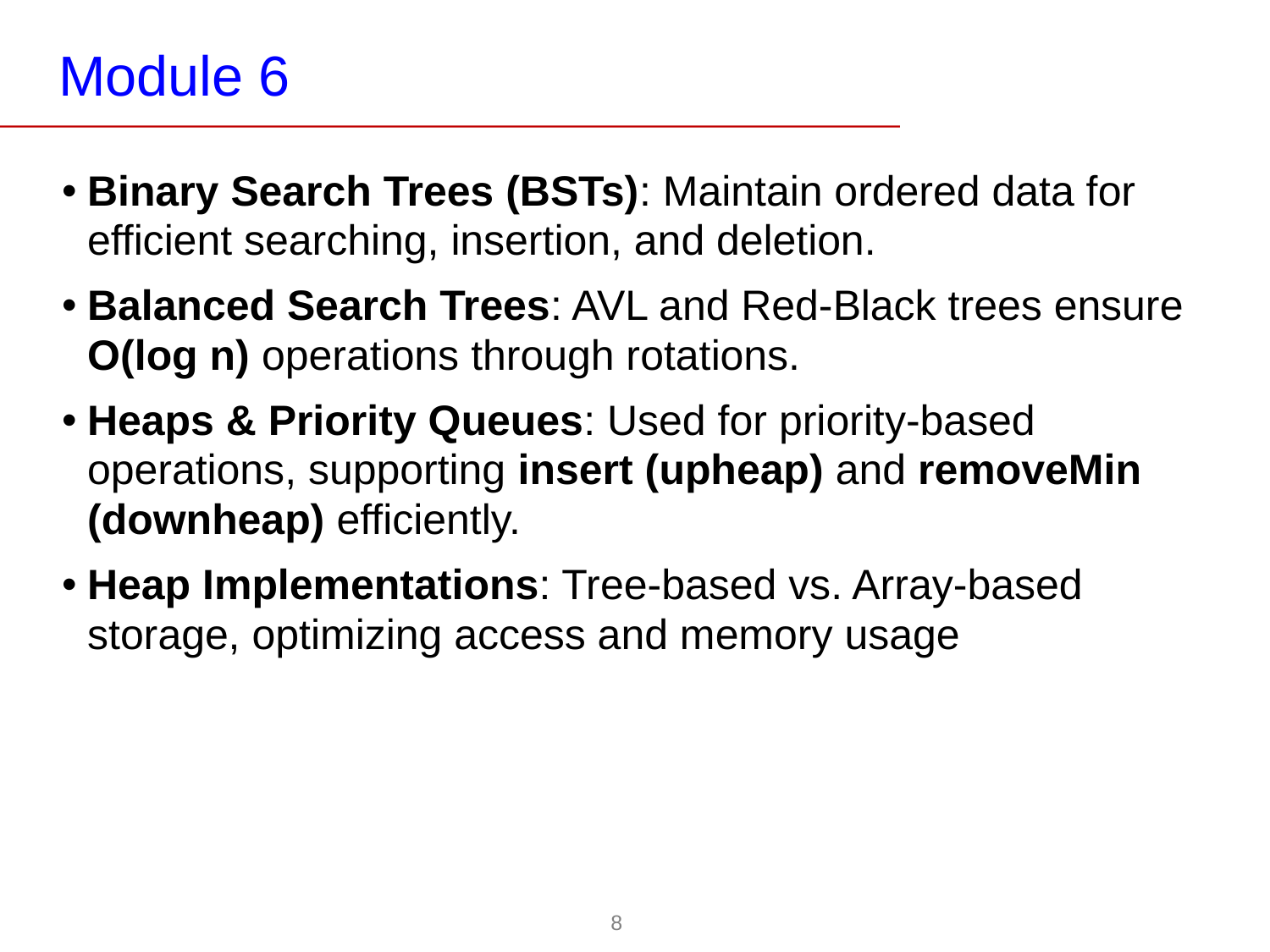

# Module 6
Binary Search Trees (BSTs): Maintain ordered data for efficient searching, insertion, and deletion.
Balanced Search Trees: AVL and Red-Black trees ensure O(log n) operations through rotations.
Heaps & Priority Queues: Used for priority-based operations, supporting insert (upheap) and removeMin (downheap) efficiently.
Heap Implementations: Tree-based vs. Array-based storage, optimizing access and memory usage